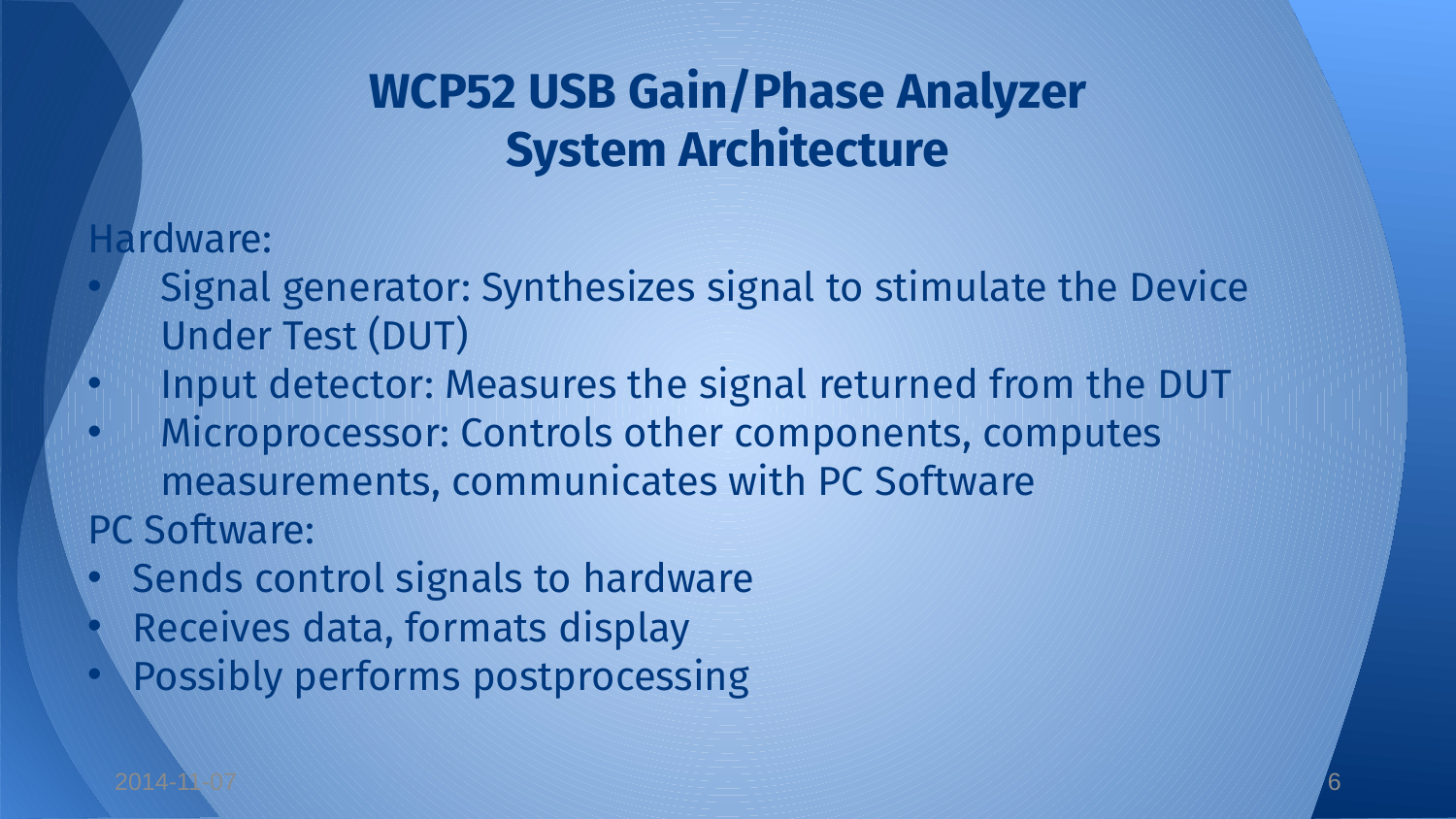

# WCP52 USB Gain/Phase Analyzer
System Architecture
Hardware:
Signal generator: Synthesizes signal to stimulate the Device Under Test (DUT)
Input detector: Measures the signal returned from the DUT
Microprocessor: Controls other components, computes measurements, communicates with PC Software
PC Software:
Sends control signals to hardware
Receives data, formats display
Possibly performs postprocessing
2014-11-07
6